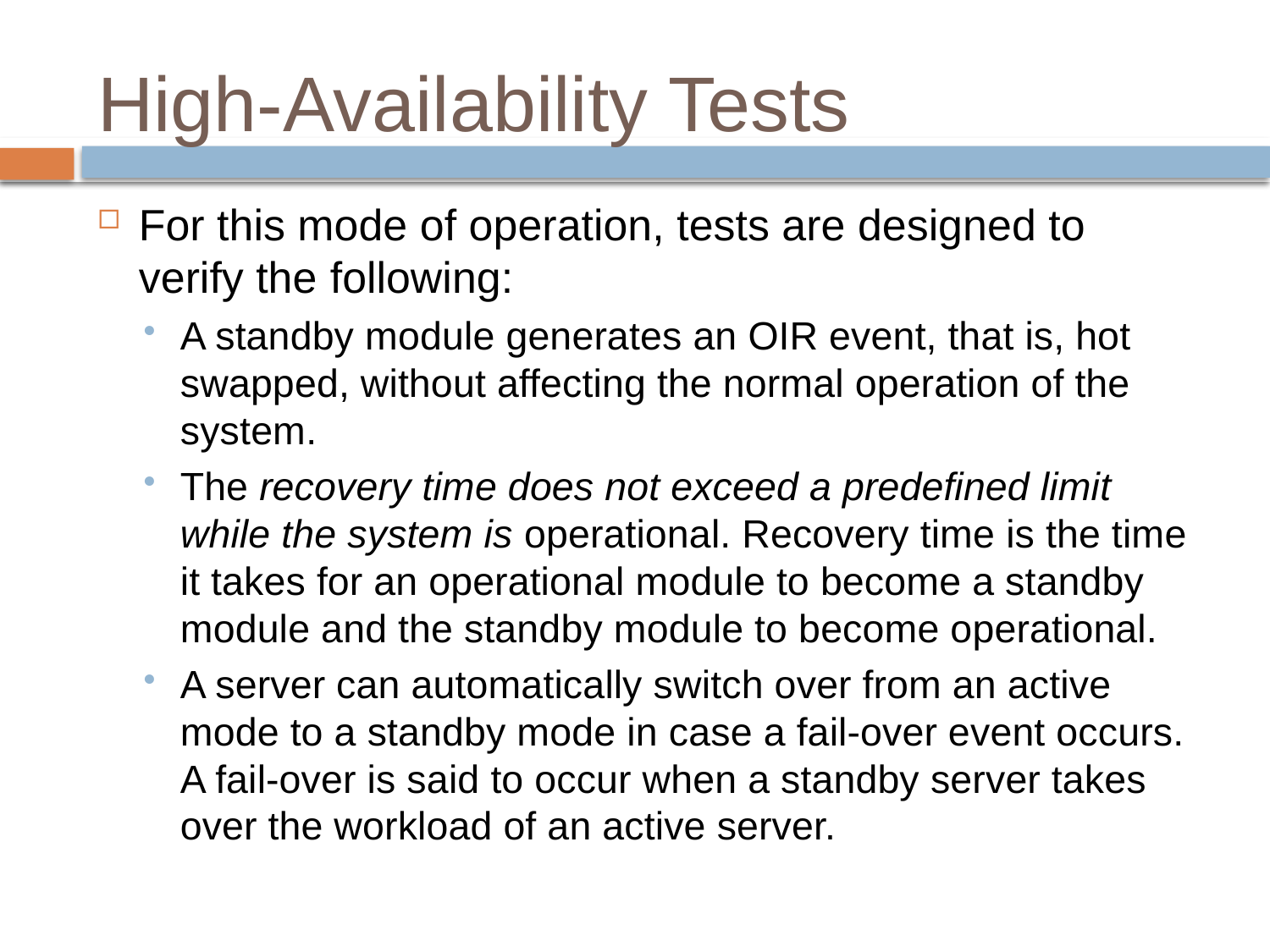

# High-Availability Tests
For this mode of operation, tests are designed to verify the following:
A standby module generates an OIR event, that is, hot swapped, without affecting the normal operation of the system.
The recovery time does not exceed a predefined limit while the system is operational. Recovery time is the time it takes for an operational module to become a standby module and the standby module to become operational.
A server can automatically switch over from an active mode to a standby mode in case a fail-over event occurs. A fail-over is said to occur when a standby server takes over the workload of an active server.